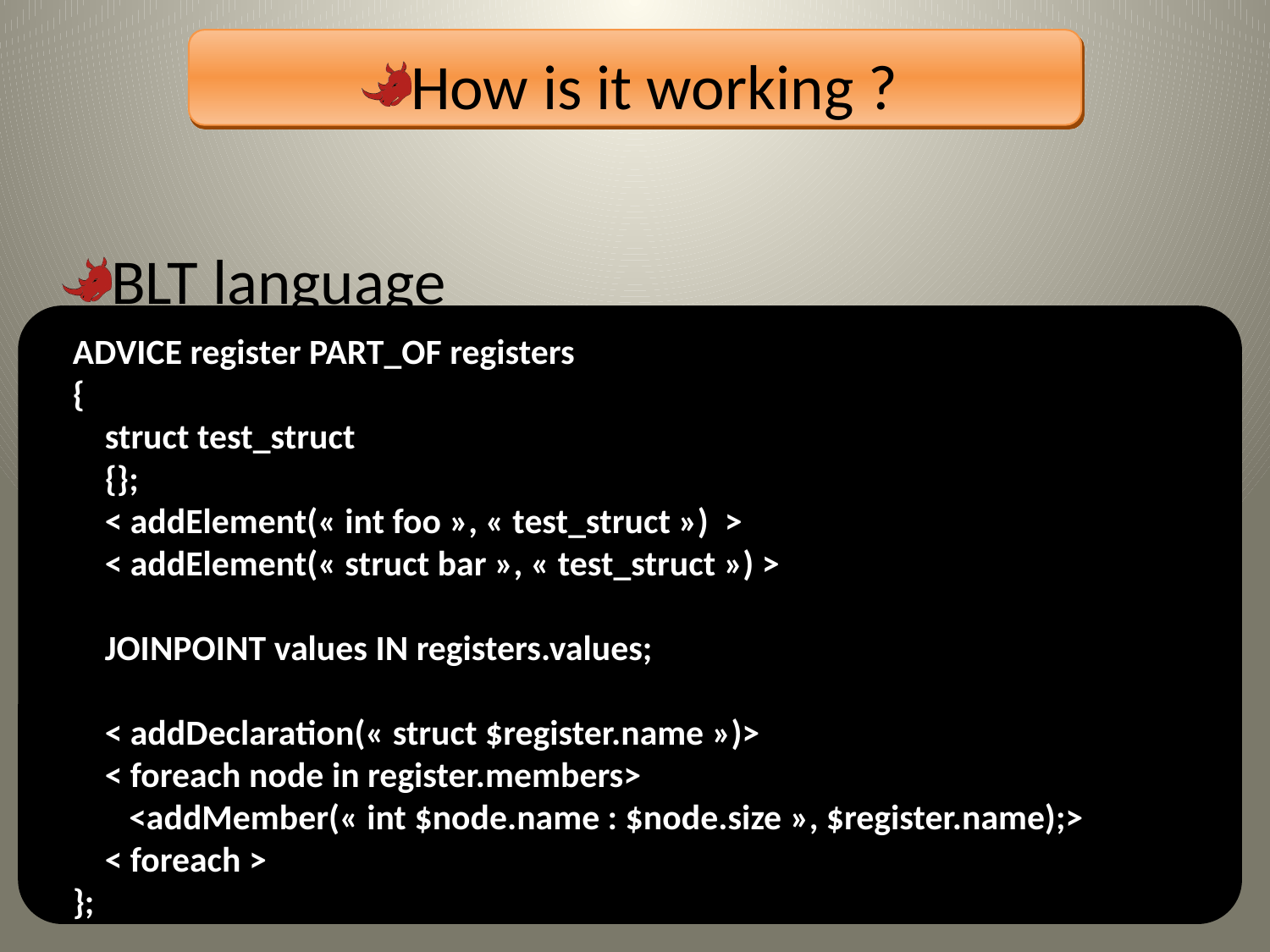

How is it working ?
BLT language

ADVICE register PART_OF registers
{
    struct test_struct
    {};
    < addElement(« int foo », « test_struct »)  >
    < addElement(« struct bar », « test_struct ») >

    JOINPOINT values IN registers.values;

    < addDeclaration(« struct $register.name »)>
    < foreach node in register.members>
       <addMember(« int $node.name : $node.size », $register.name);>
    < foreach >
};